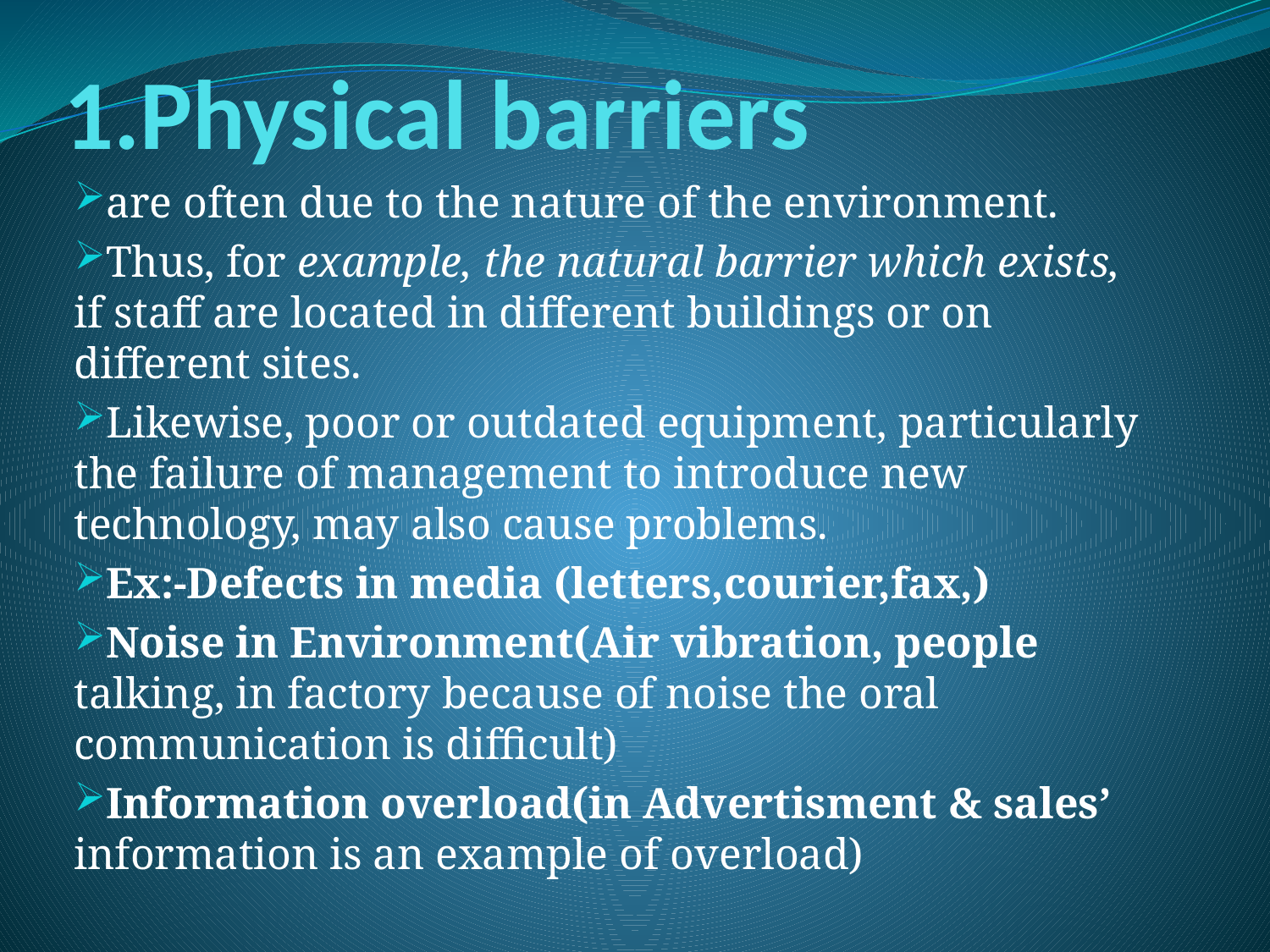

# 1.Physical barriers
are often due to the nature of the environment.
Thus, for example, the natural barrier which exists, if staff are located in different buildings or on different sites.
Likewise, poor or outdated equipment, particularly the failure of management to introduce new technology, may also cause problems.
Ex:-Defects in media (letters,courier,fax,)
Noise in Environment(Air vibration, people talking, in factory because of noise the oral communication is difficult)
Information overload(in Advertisment & sales’ information is an example of overload)